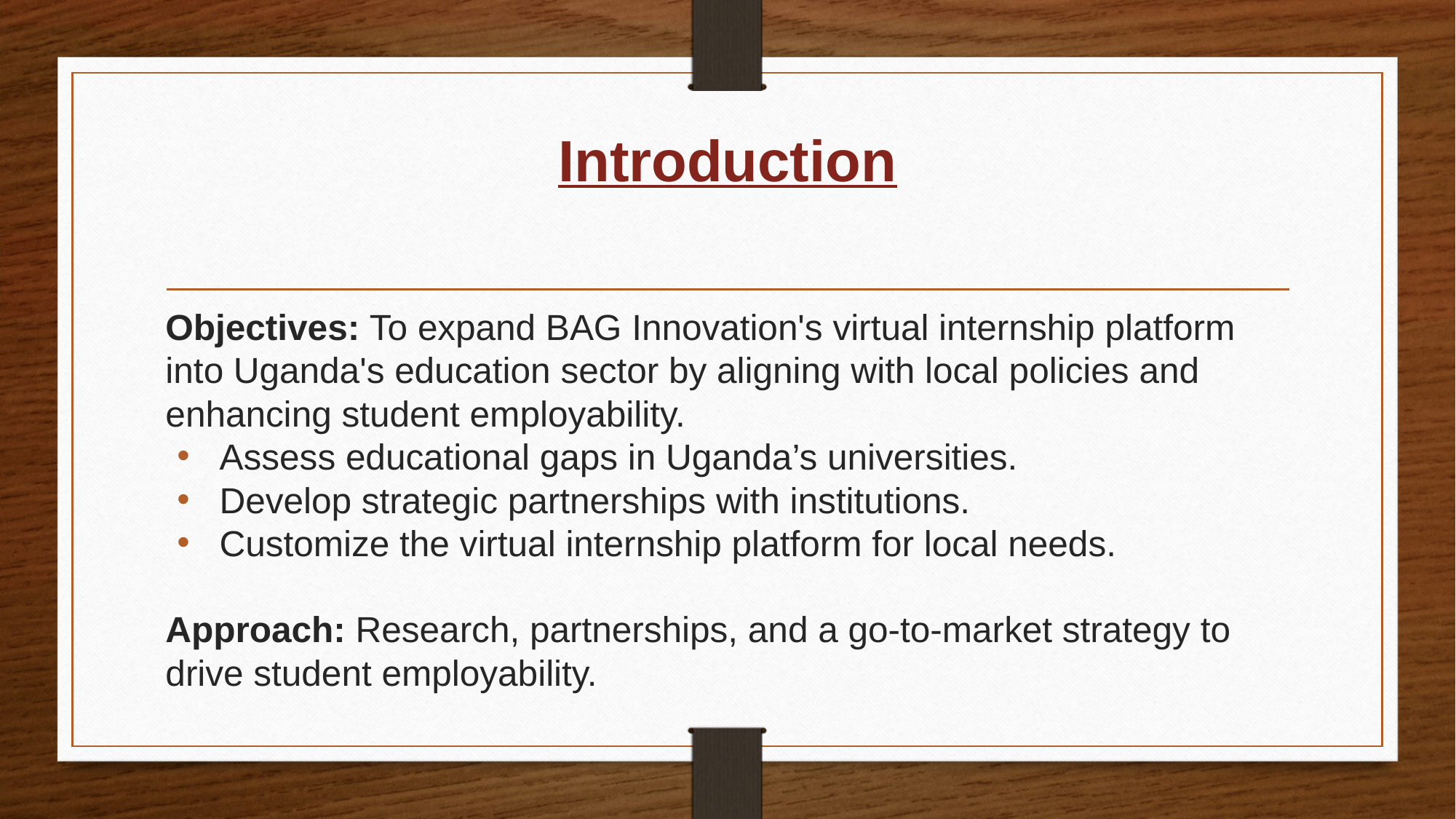

# Introduction
Objectives: To expand BAG Innovation's virtual internship platform into Uganda's education sector by aligning with local policies and enhancing student employability.
Assess educational gaps in Uganda’s universities.
Develop strategic partnerships with institutions.
Customize the virtual internship platform for local needs.

Approach: Research, partnerships, and a go-to-market strategy to drive student employability.